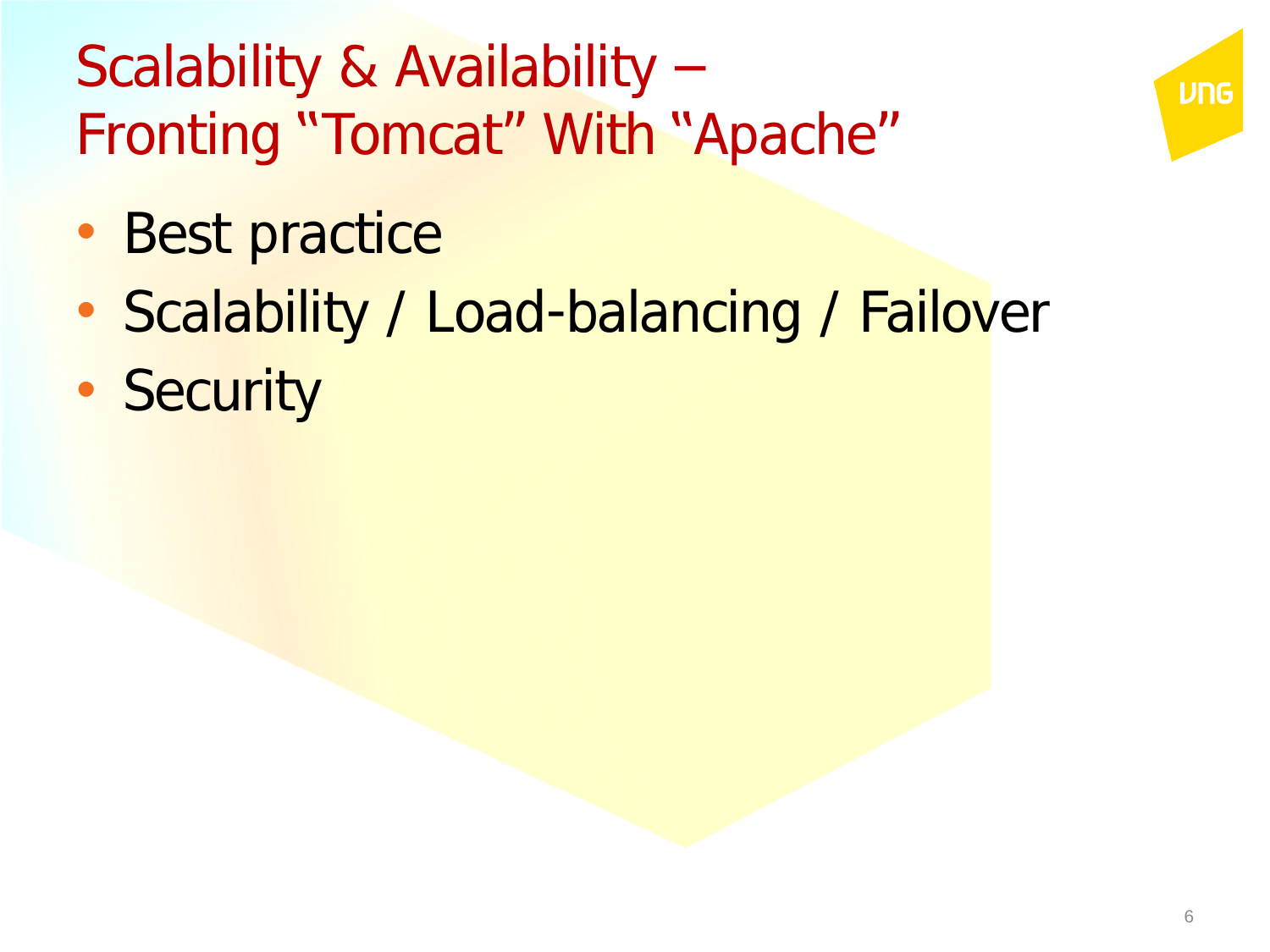

# Scalability & Availability – Fronting “Tomcat” With “Apache”
Best practice
Scalability / Load-balancing / Failover
Security
6